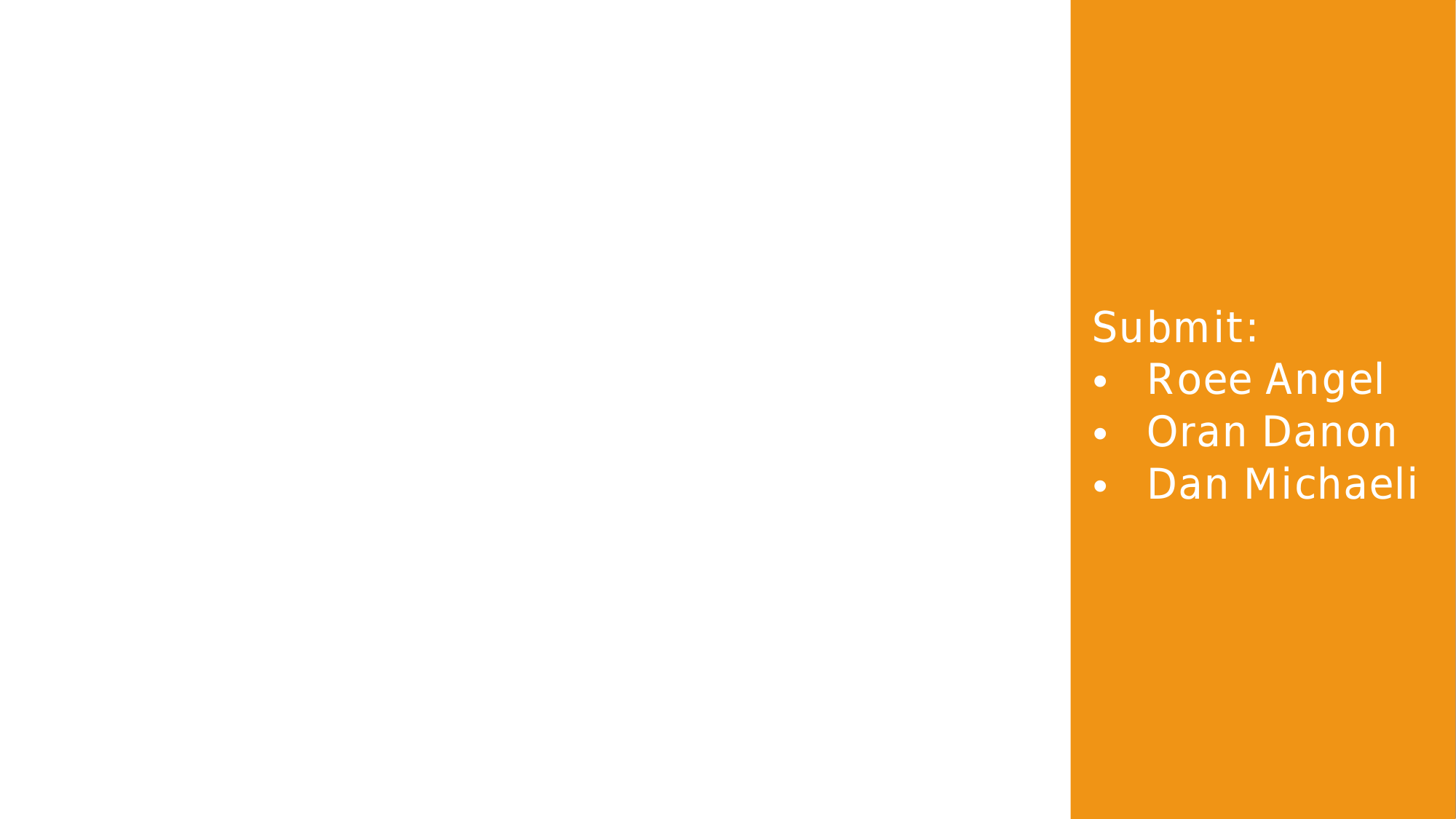

Event Planner
Submit:
Roee Angel
Oran Danon
Dan Michaeli